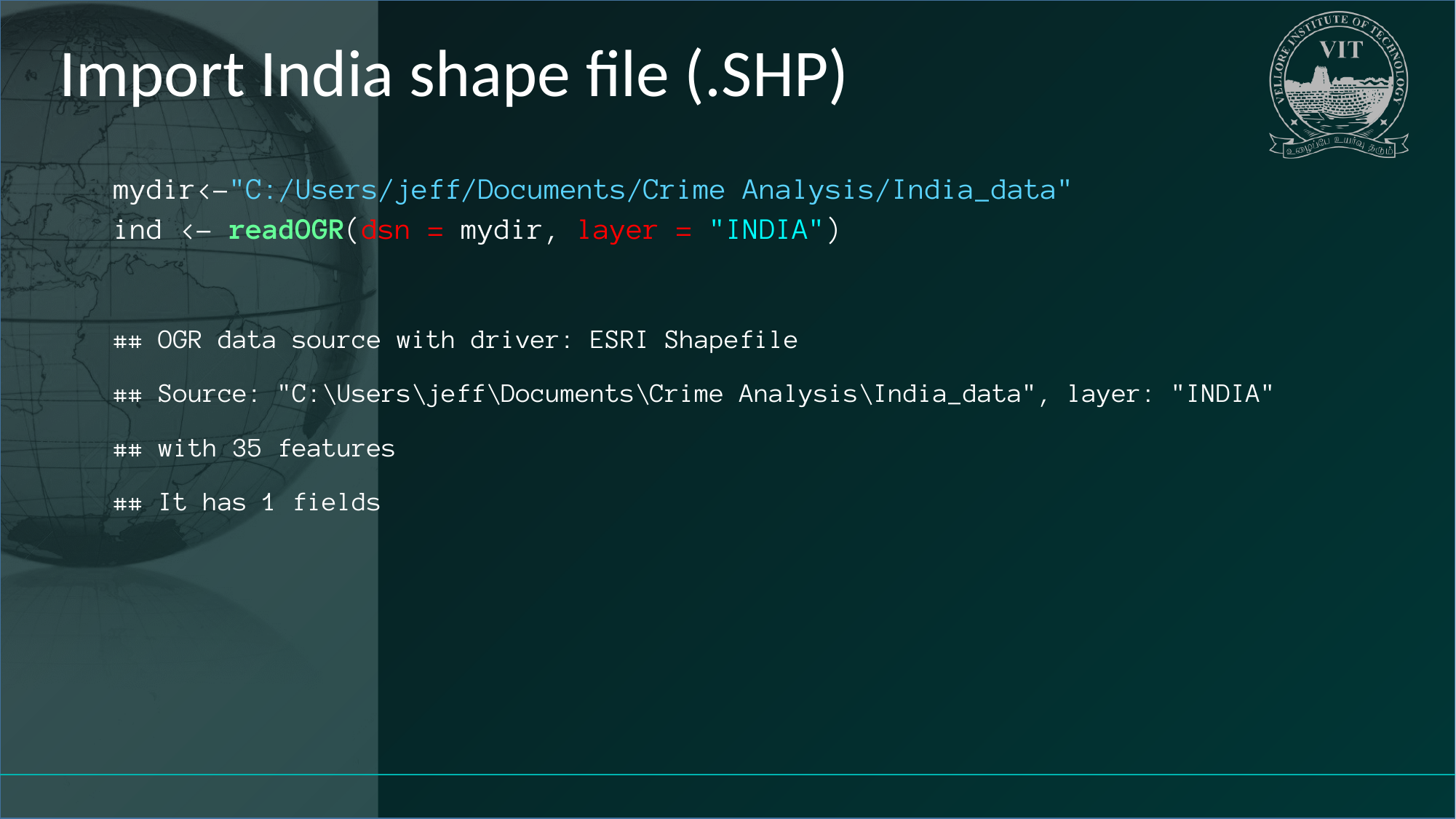

# Import India shape file (.SHP)
mydir<-"C:/Users/jeff/Documents/Crime Analysis/India_data"
ind <- readOGR(dsn = mydir, layer = "INDIA")

## OGR data source with driver: ESRI Shapefile
## Source: "C:\Users\jeff\Documents\Crime Analysis\India_data", layer: "INDIA"
## with 35 features
## It has 1 fields